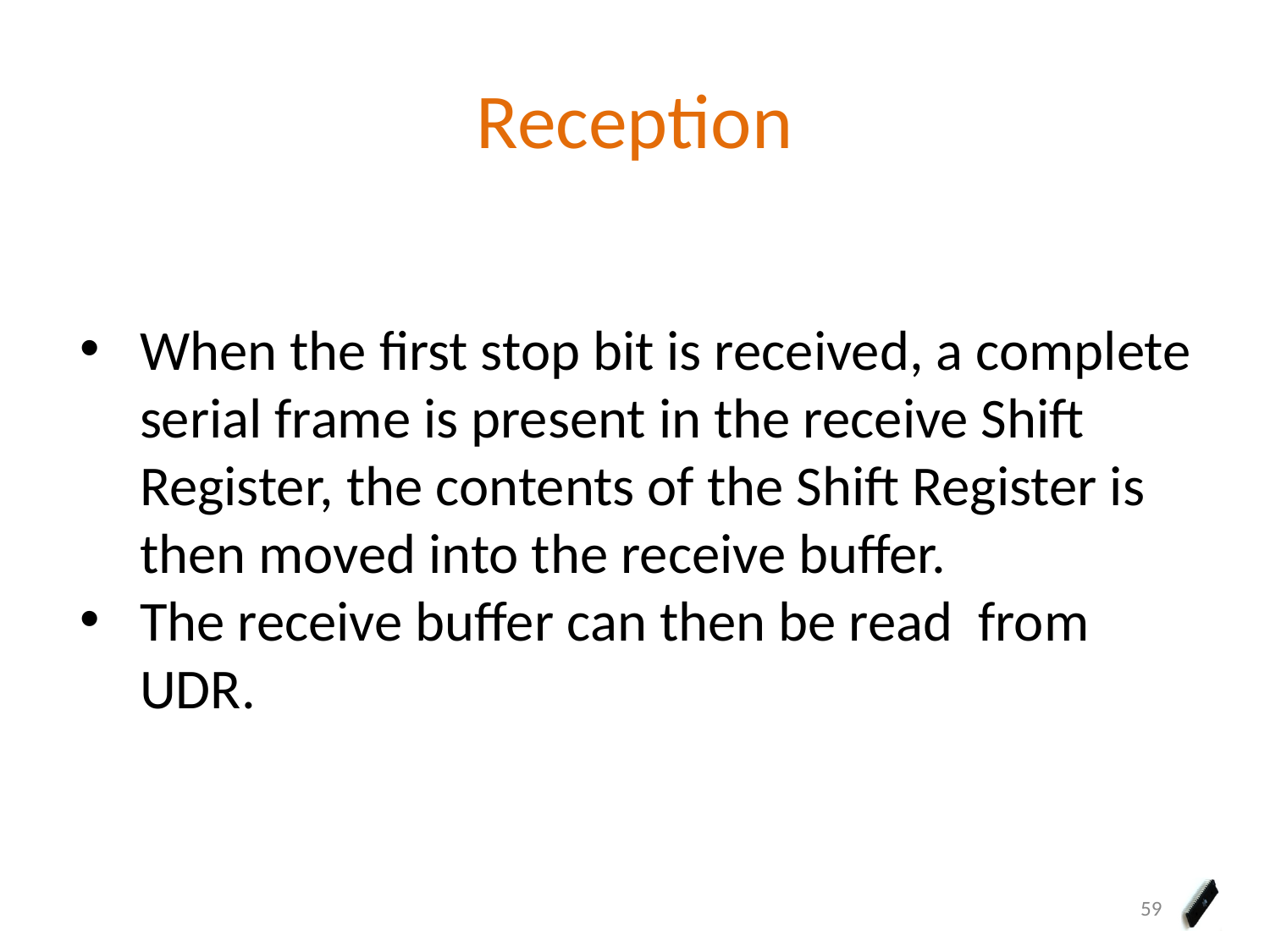

# Reception

When the first stop bit is received, a complete serial frame is present in the receive Shift Register, the contents of the Shift Register is then moved into the receive buffer.
The receive buffer can then be read  from UDR.
59